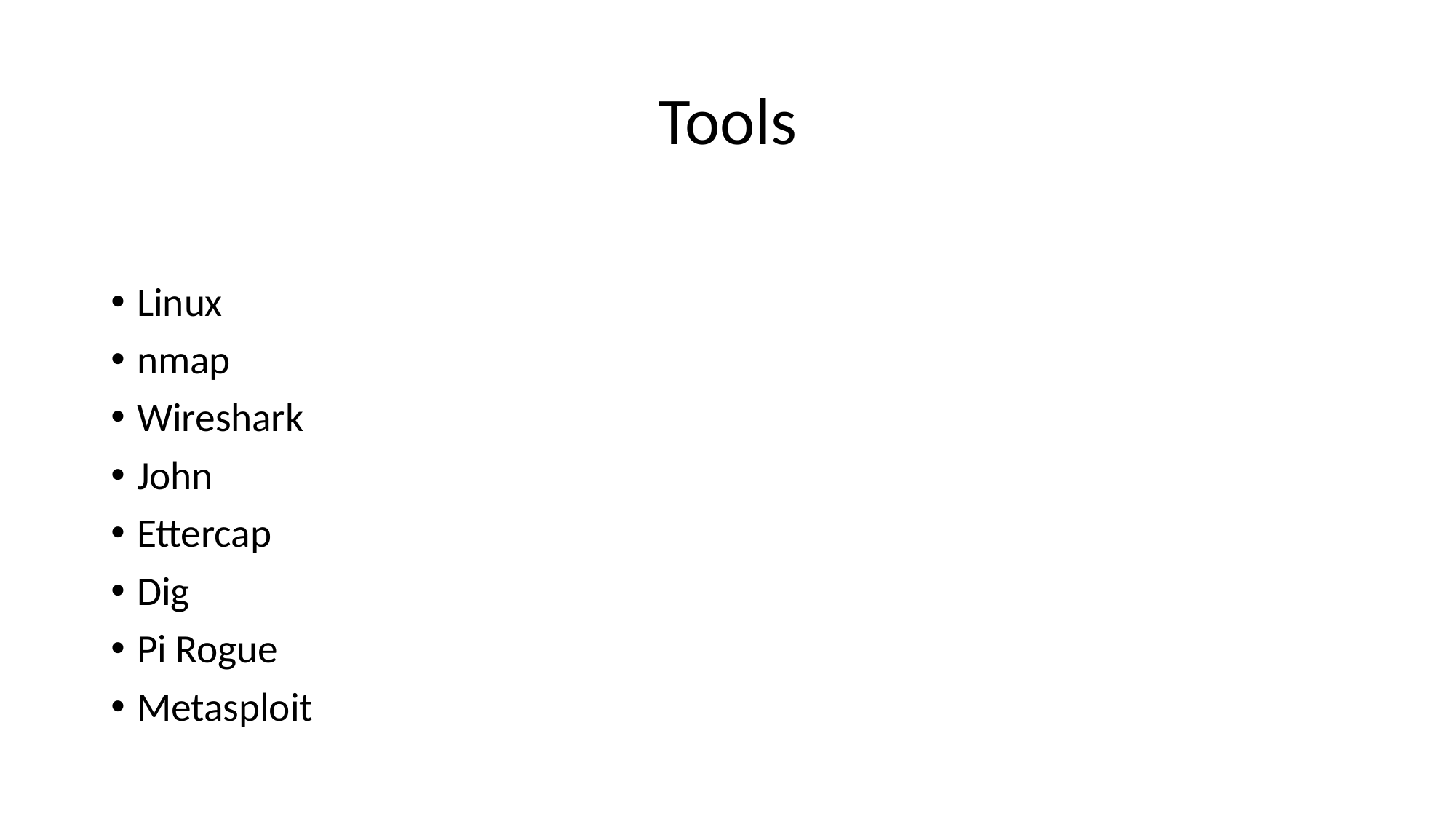

# Tools

Linux
nmap
Wireshark
John
Ettercap
Dig
Pi Rogue
Metasploit